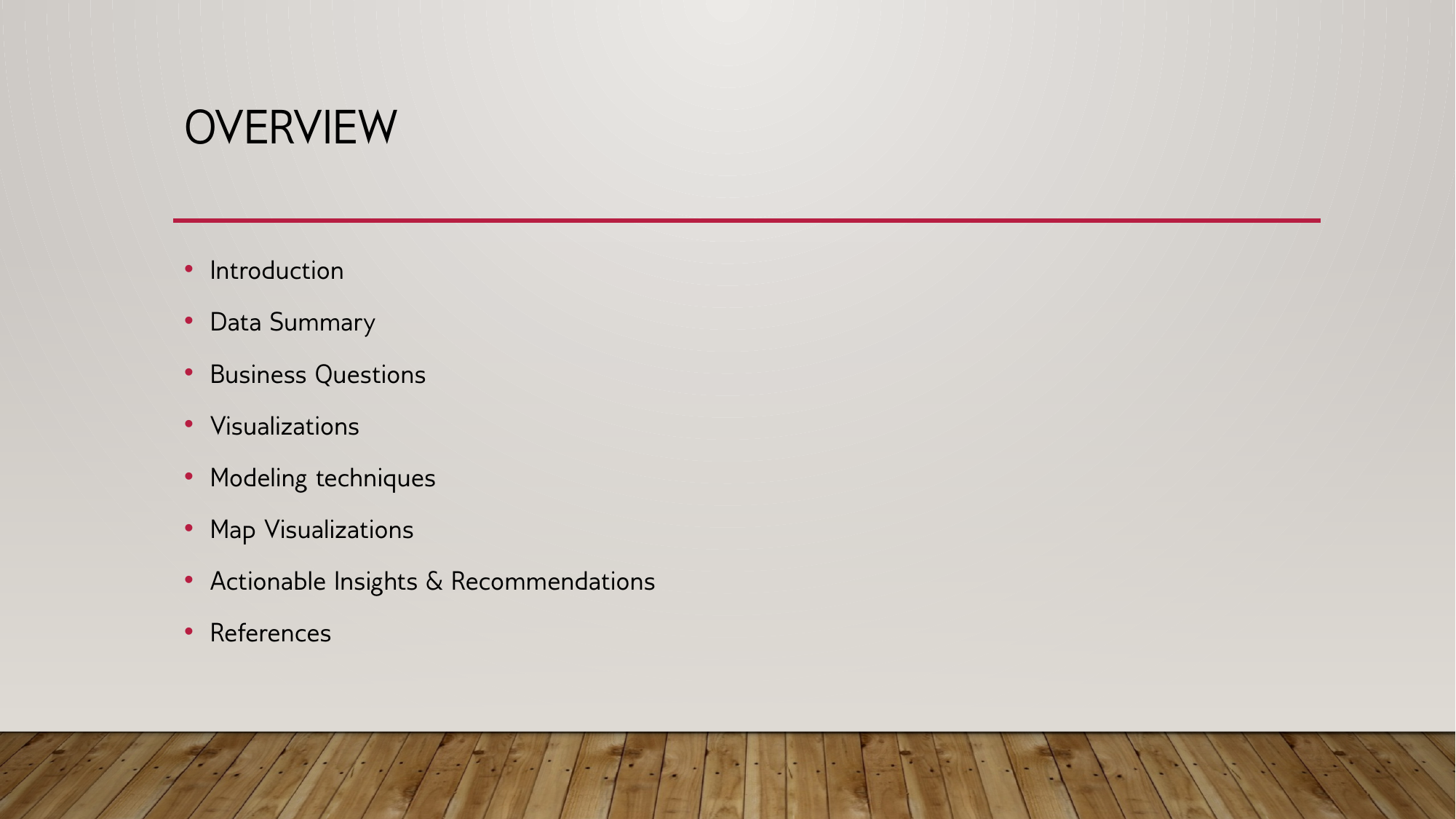

# Overview
Introduction
Data Summary
Business Questions
Visualizations
Modeling techniques
Map Visualizations
Actionable Insights & Recommendations
References